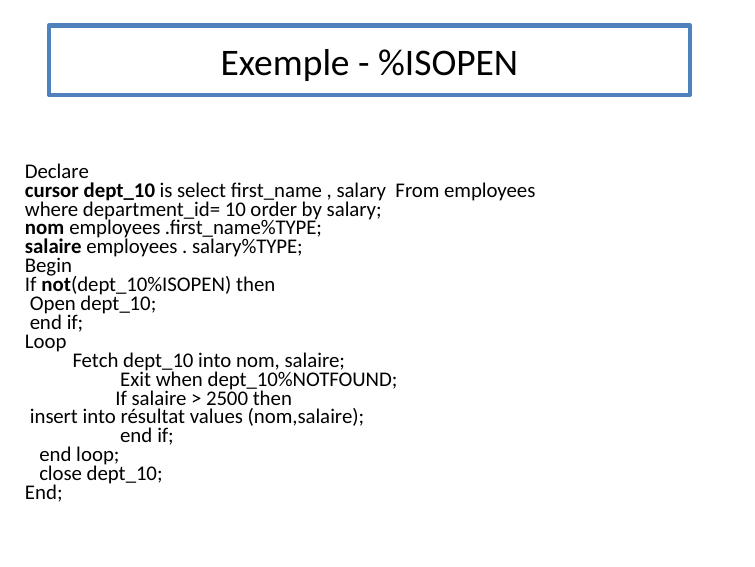

# Exemple - %ISOPEN

Declare
cursor dept_10 is select first_name , salary  From employees
where department_id= 10 order by salary;
nom employees .first_name%TYPE;
salaire employees . salary%TYPE;
Begin
If not(dept_10%ISOPEN) then
 Open dept_10;
 end if;
Loop
          Fetch dept_10 into nom, salaire;
                    Exit when dept_10%NOTFOUND;
                   If salaire > 2500 then
 insert into résultat values (nom,salaire);
                    end if;
   end loop;
   close dept_10;
End;